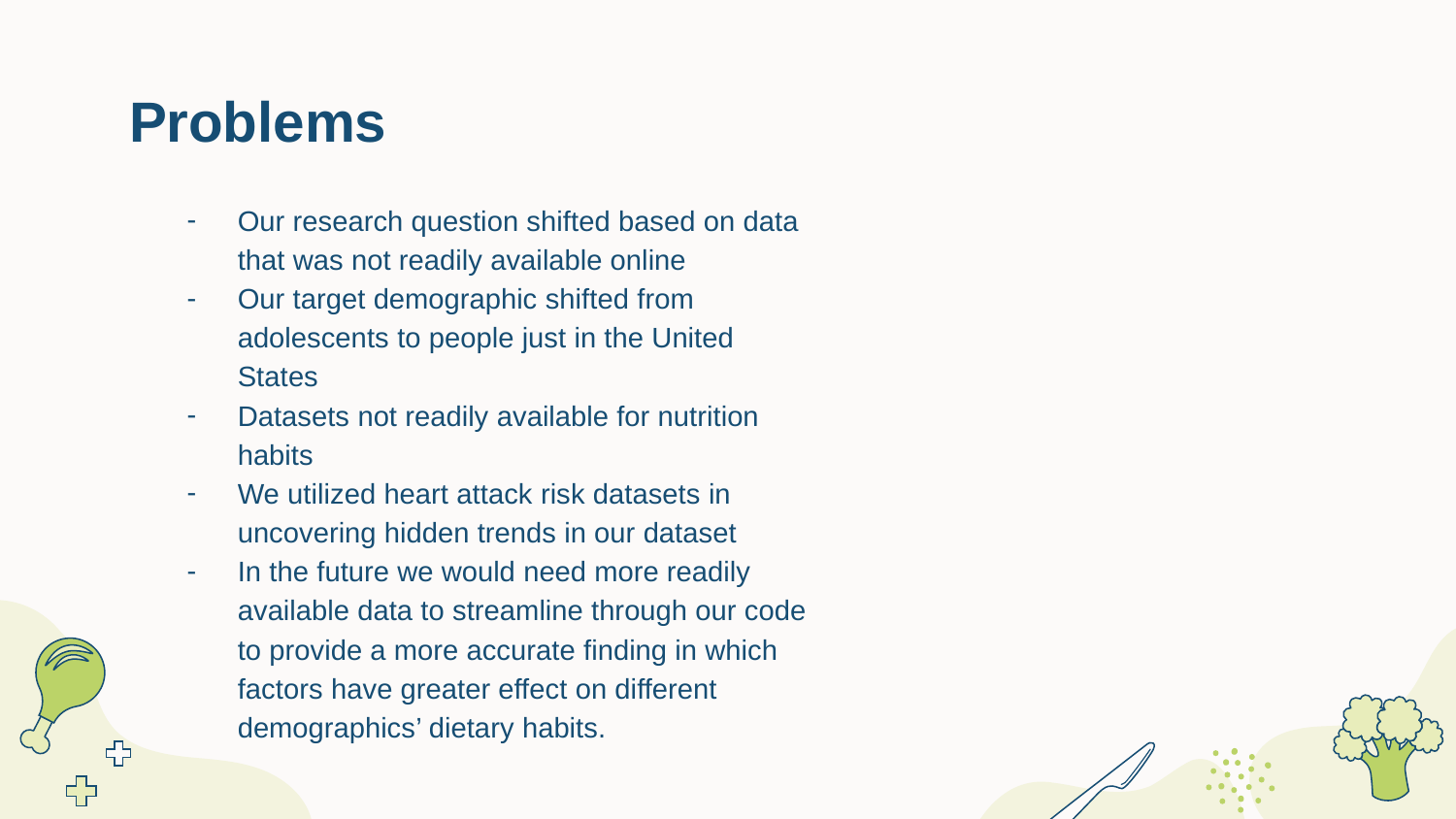

# Problems
Our research question shifted based on data that was not readily available online
Our target demographic shifted from adolescents to people just in the United States
Datasets not readily available for nutrition habits
We utilized heart attack risk datasets in uncovering hidden trends in our dataset
In the future we would need more readily available data to streamline through our code to provide a more accurate finding in which factors have greater effect on different demographics’ dietary habits.